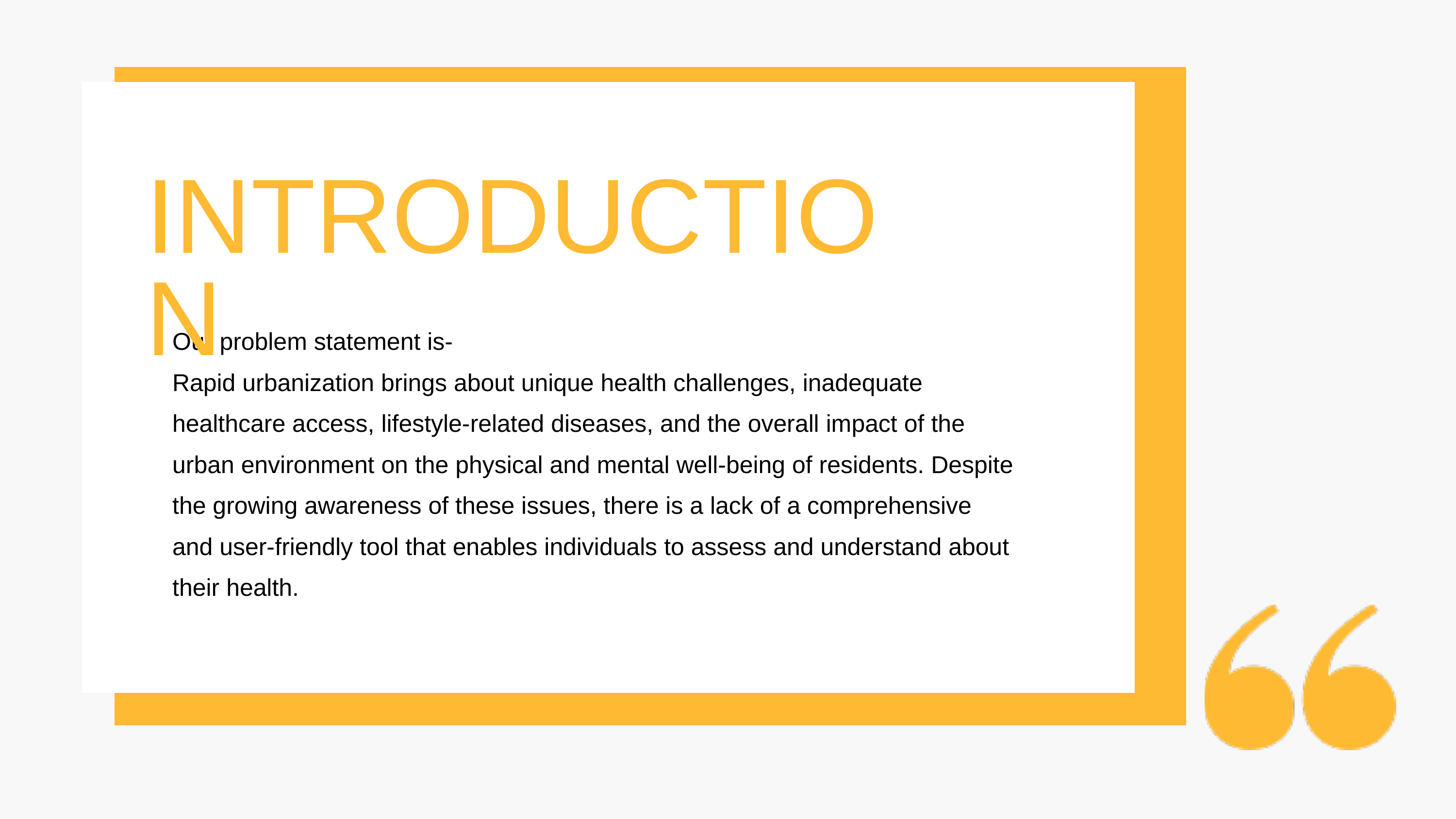

INTRODUCTION
Our problem statement is-
Rapid urbanization brings about unique health challenges, inadequate healthcare access, lifestyle-related diseases, and the overall impact of the urban environment on the physical and mental well-being of residents. Despite the growing awareness of these issues, there is a lack of a comprehensive and user-friendly tool that enables individuals to assess and understand about their health.